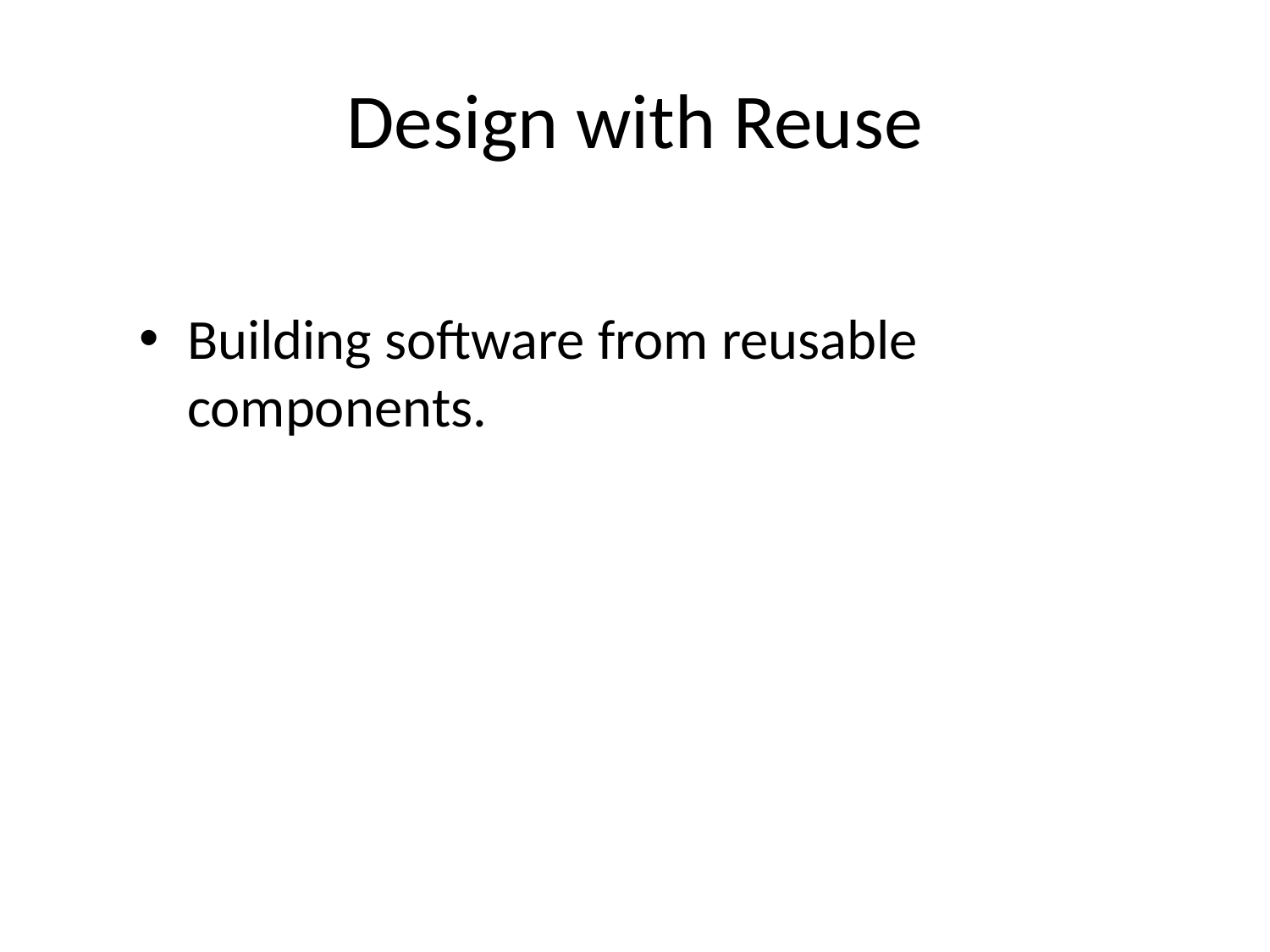

# Design with Reuse
Building software from reusable components.